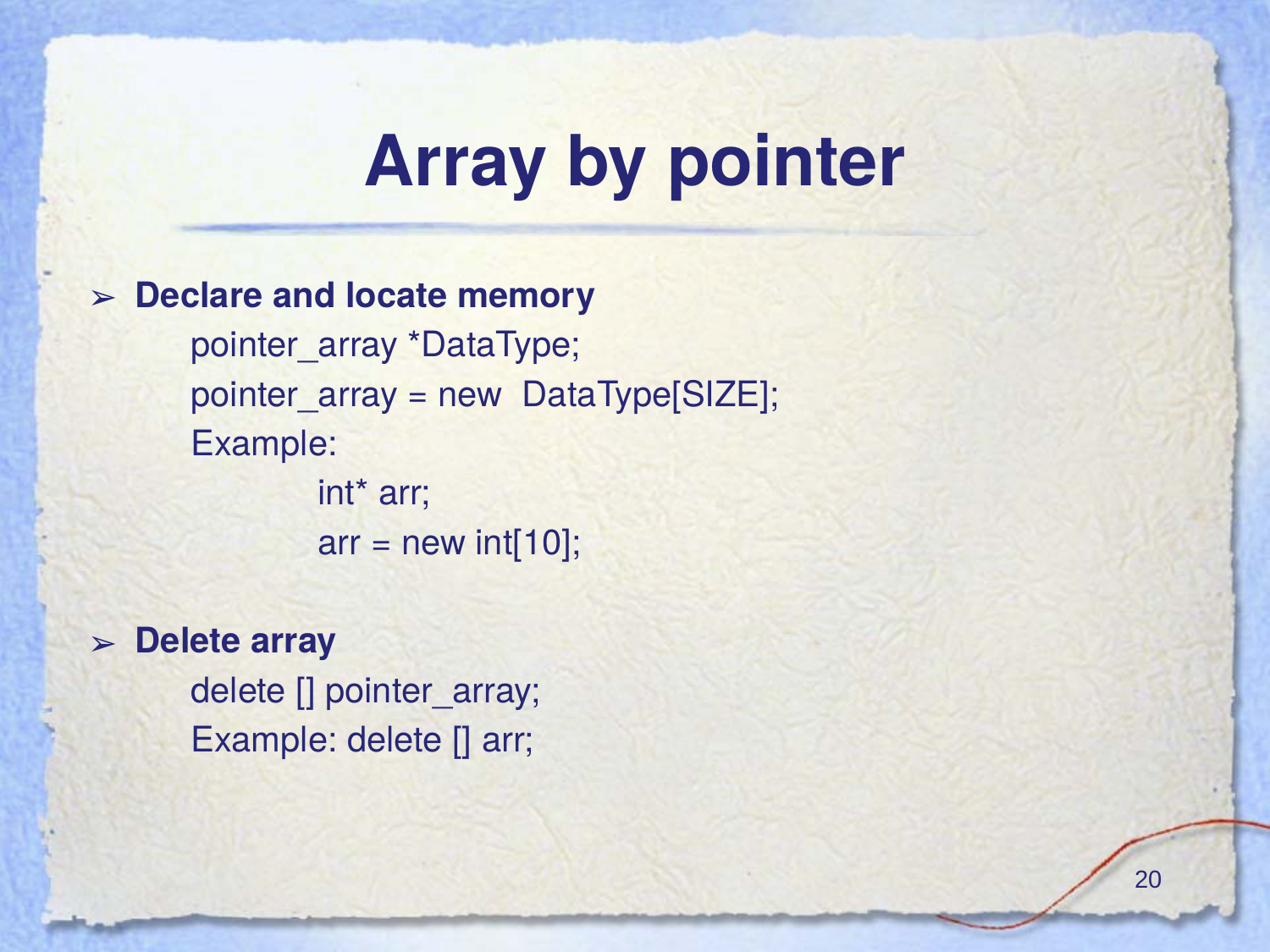

# Array by pointer
Declare and locate memory
	pointer_array *DataType;
	pointer_array = new  DataType[SIZE];
	Example:
		int* arr;
		arr = new int[10];

Delete array
	delete [] pointer_array;
	Example: delete [] arr;

20